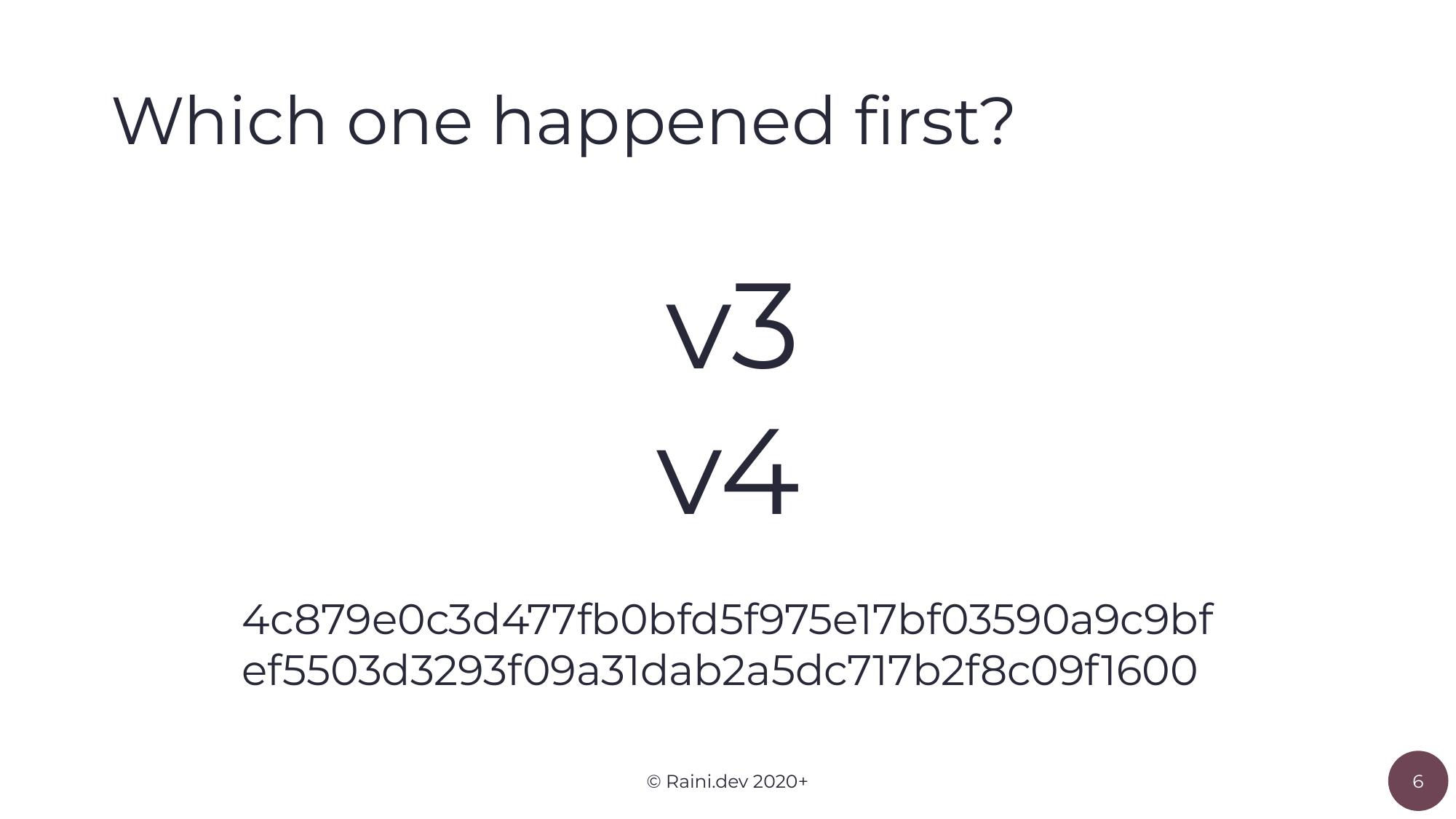

# Which one happened first?
v3
v4
4c879e0c3d477fb0bfd5f975e17bf03590a9c9bf
ef5503d3293f09a31dab2a5dc717b2f8c09f1600
© Raini.dev 2020+
6